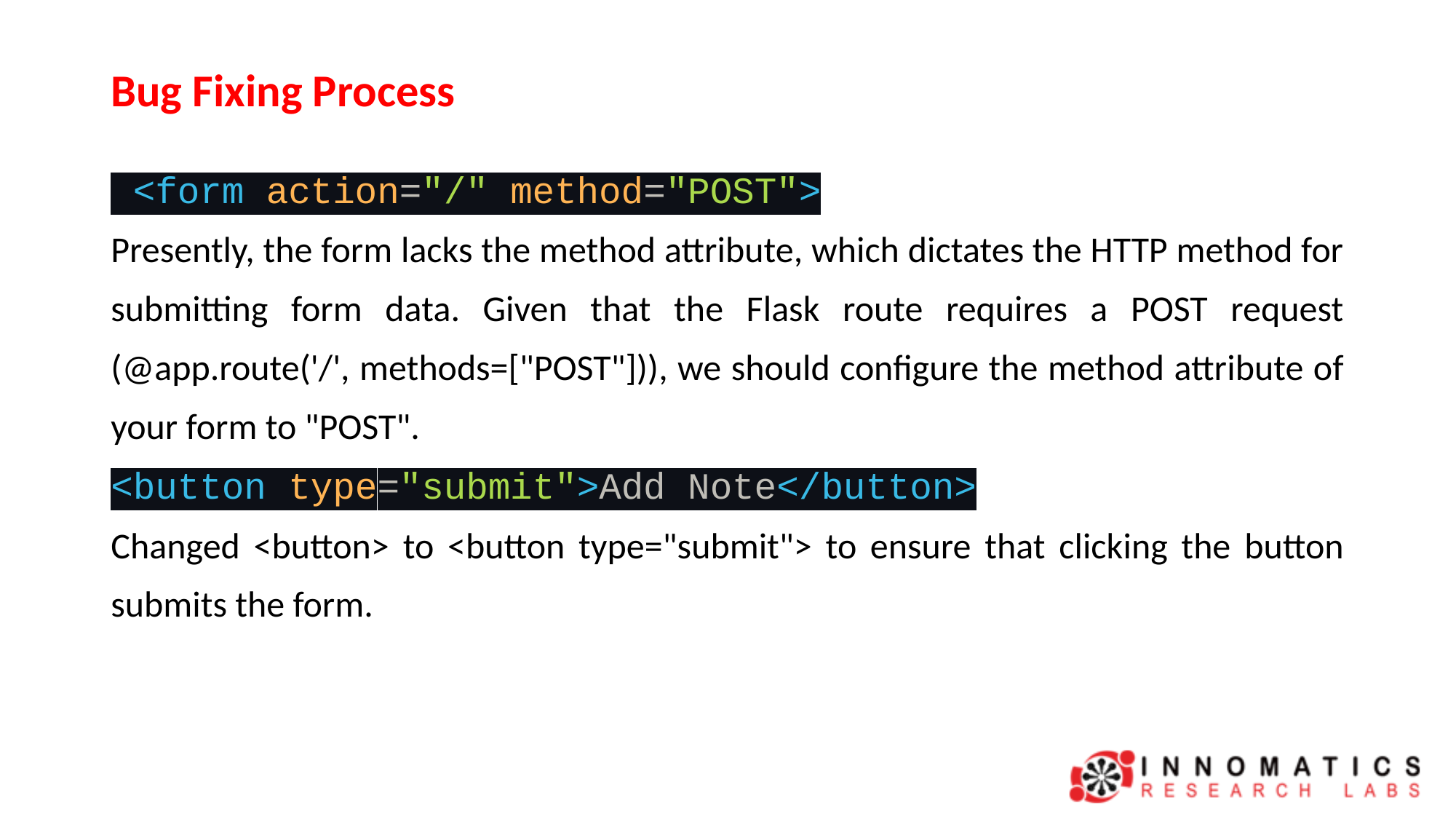

# Bug Fixing Process
 <form action="/" method="POST">
Presently, the form lacks the method attribute, which dictates the HTTP method for submitting form data. Given that the Flask route requires a POST request (@app.route('/', methods=["POST"])), we should configure the method attribute of your form to "POST".
<button type="submit">Add Note</button>
Changed <button> to <button type="submit"> to ensure that clicking the button submits the form.